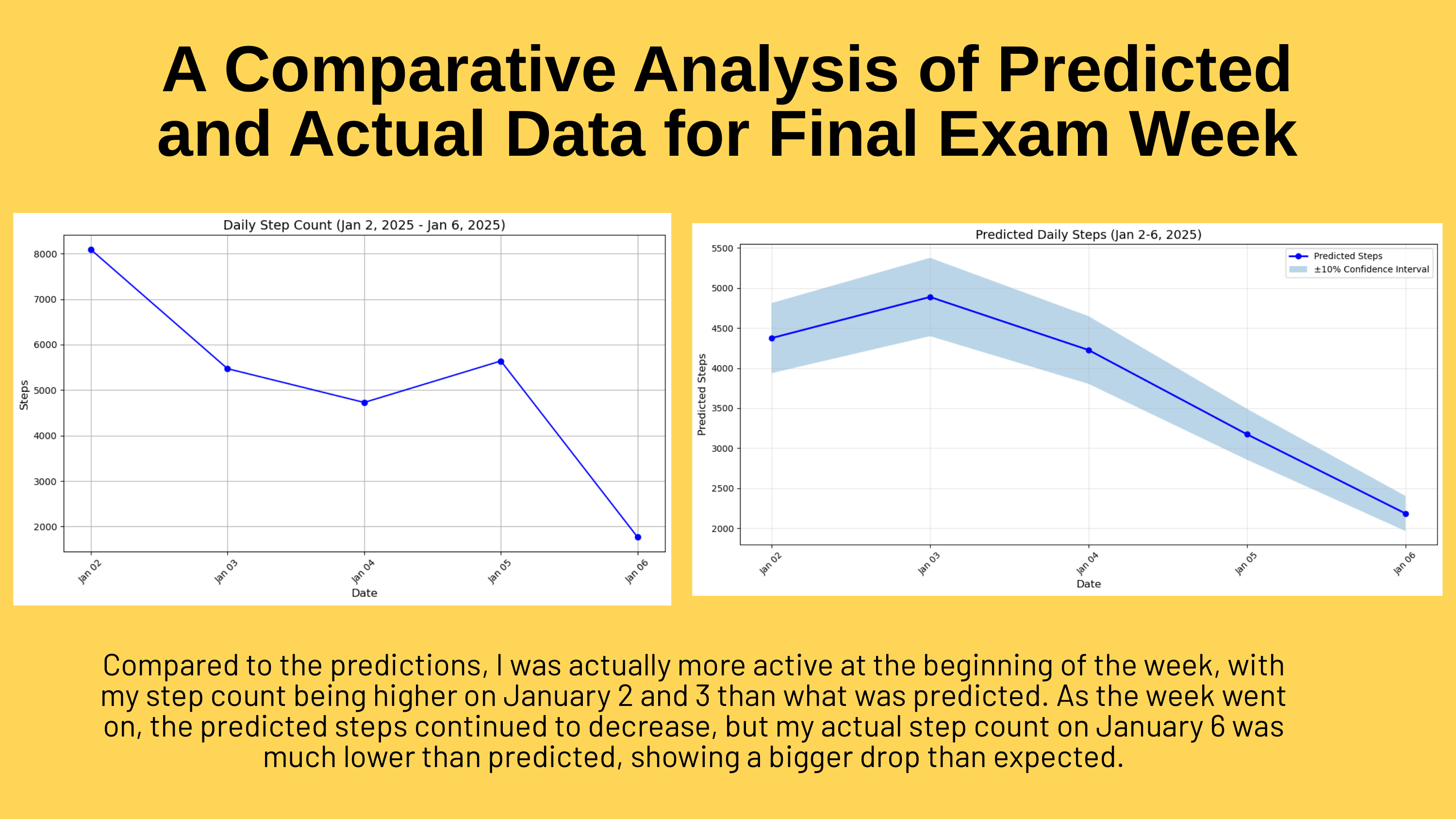

A Comparative Analysis of Predicted and Actual Data for Final Exam Week

Compared to the predictions, I was actually more active at the beginning of the week, with my step count being higher on January 2 and 3 than what was predicted. As the week went on, the predicted steps continued to decrease, but my actual step count on January 6 was much lower than predicted, showing a bigger drop than expected.